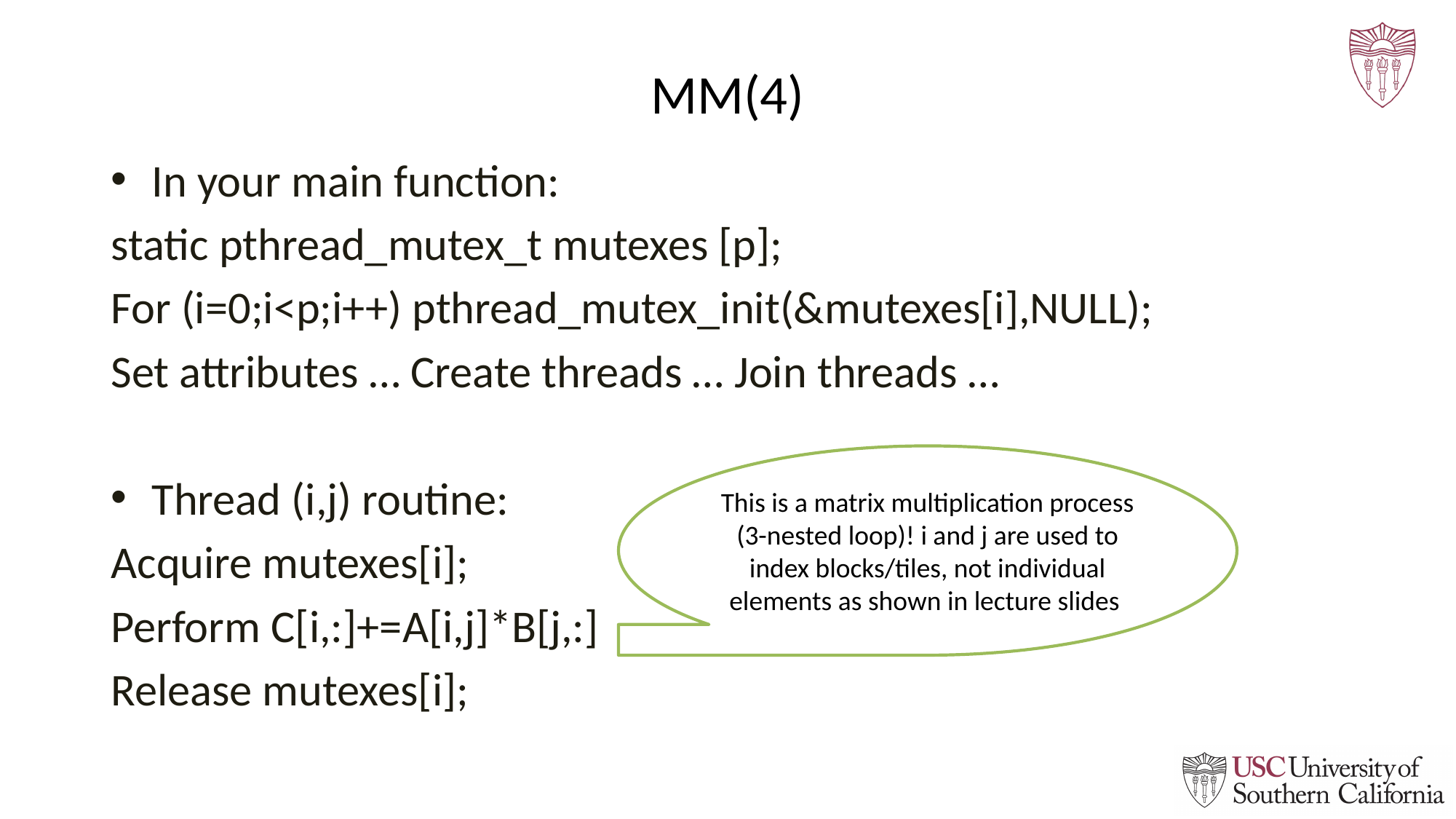

# MM(4)
In your main function:
static pthread_mutex_t mutexes [p];
For (i=0;i<p;i++) pthread_mutex_init(&mutexes[i],NULL);
Set attributes … Create threads … Join threads …

Thread (i,j) routine:
Acquire mutexes[i];
Perform C[i,:]+=A[i,j]*B[j,:]
Release mutexes[i];

This is a matrix multiplication process (3-nested loop)! i and j are used to index blocks/tiles, not individual elements as shown in lecture slides